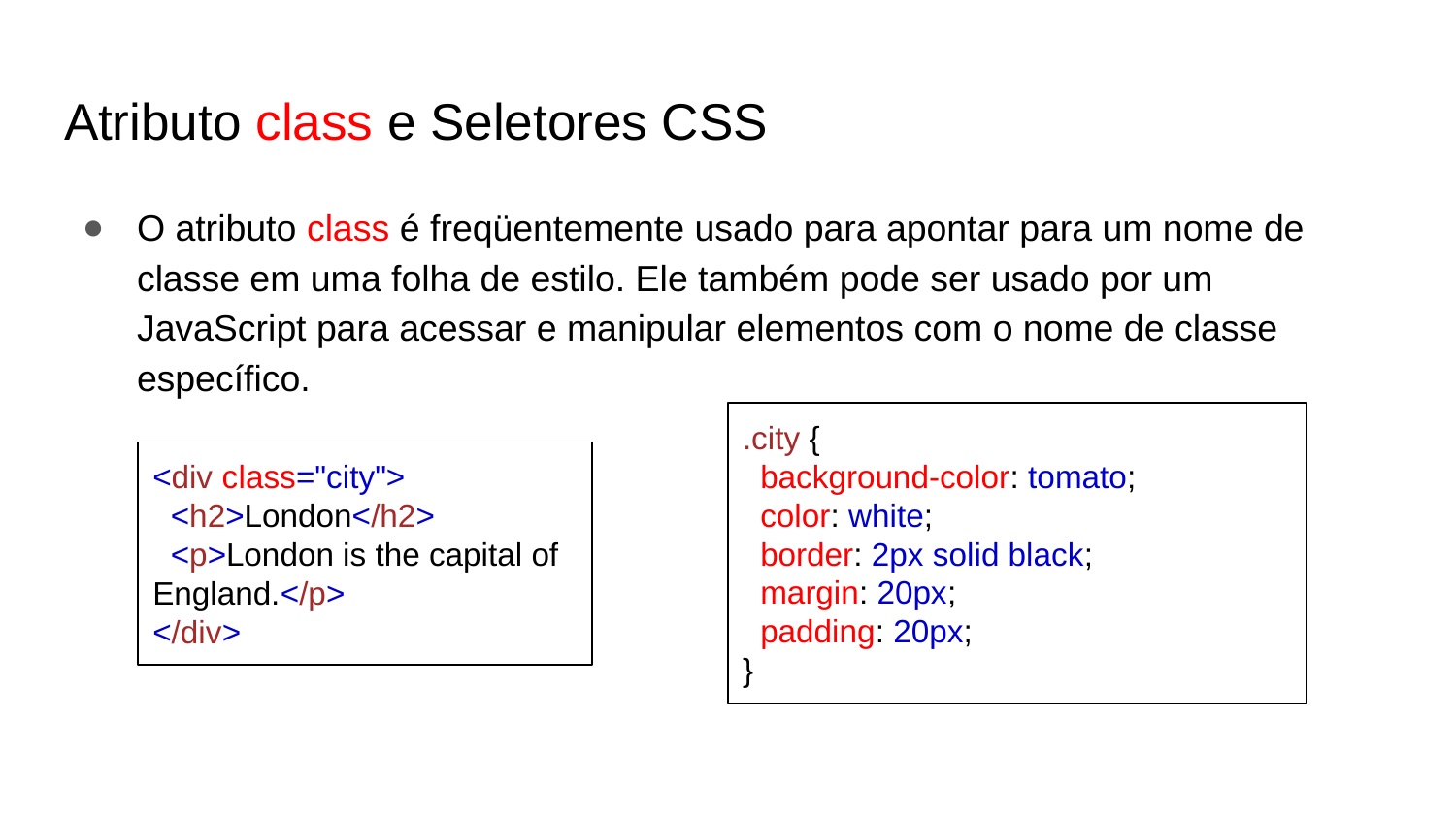

# Atributo class e Seletores CSS
O atributo class é freqüentemente usado para apontar para um nome de classe em uma folha de estilo. Ele também pode ser usado por um JavaScript para acessar e manipular elementos com o nome de classe específico.

.city {
  background-color: tomato;
  color: white;
  border: 2px solid black;
  margin: 20px;
  padding: 20px;
}
<div class="city">
  <h2>London</h2>
  <p>London is the capital of England.</p>
</div>